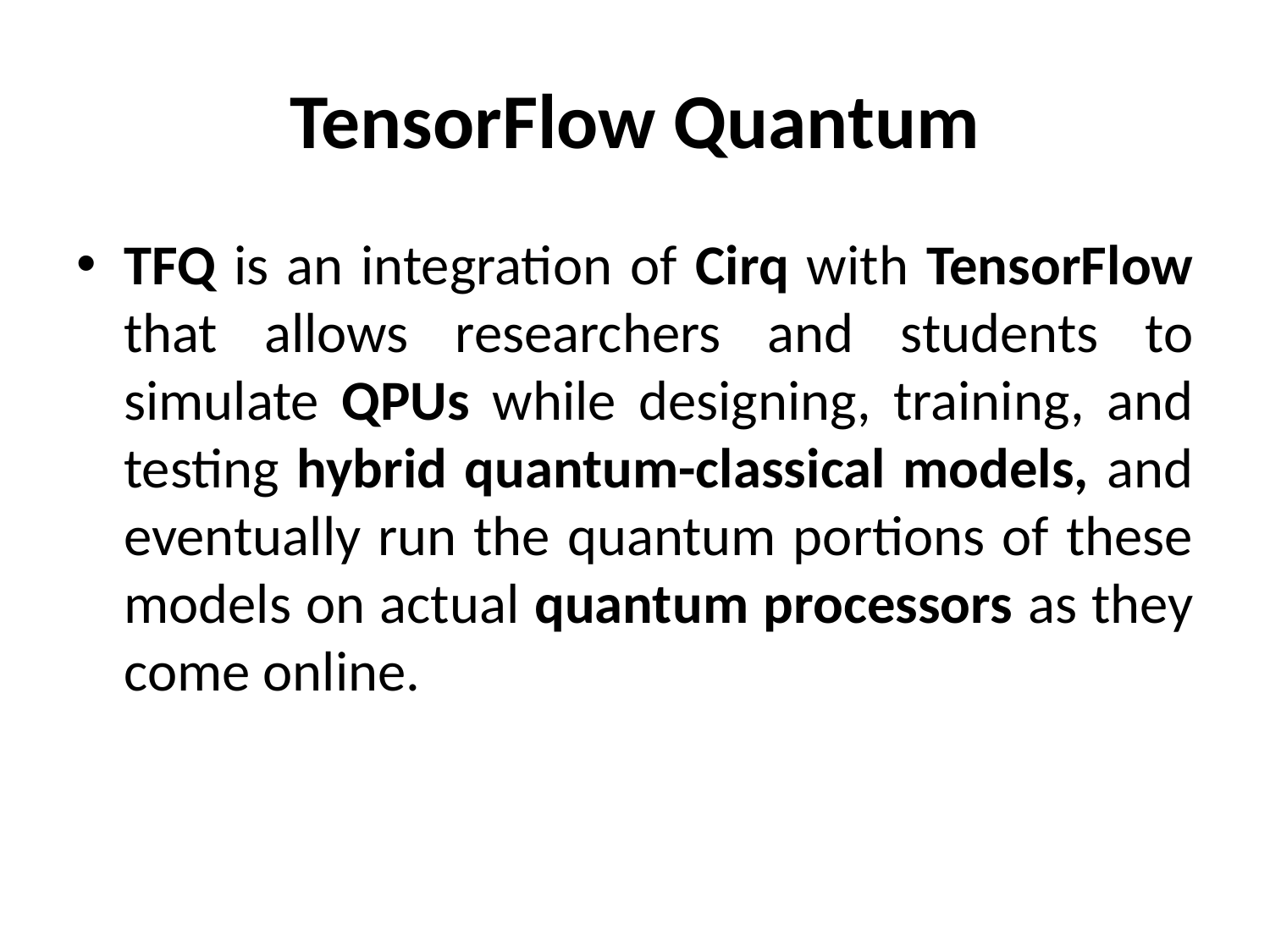

# TensorFlow Quantum
TFQ is an integration of Cirq with TensorFlow that allows researchers and students to simulate QPUs while designing, training, and testing hybrid quantum-classical models, and eventually run the quantum portions of these models on actual quantum processors as they come online.